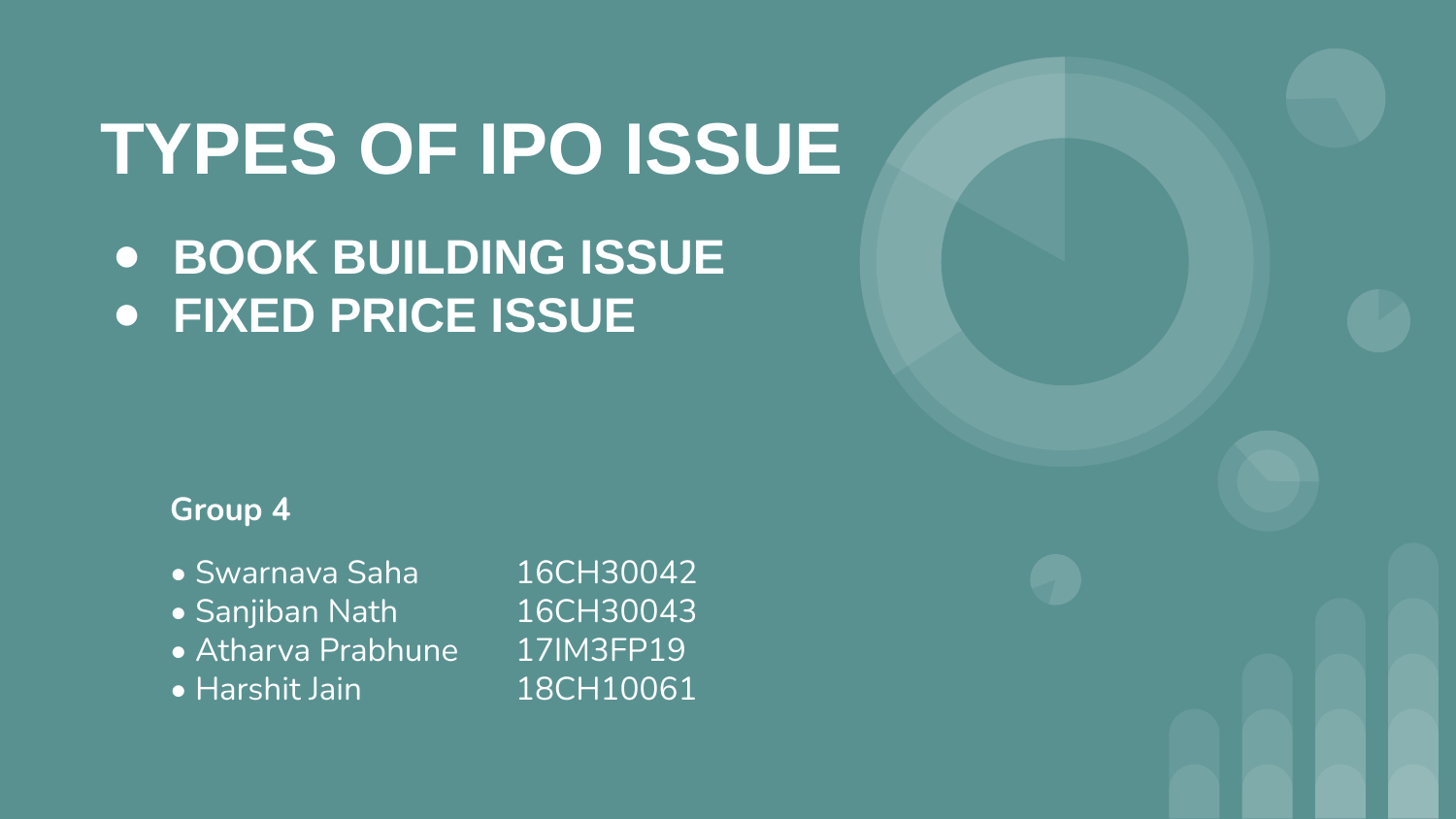

# TYPES OF IPO ISSUE

BOOK BUILDING ISSUE
FIXED PRICE ISSUE
Group 4

• Swarnava Saha
• Sanjiban Nath
• Atharva Prabhune
• Harshit Jain

16CH30042
16CH30043
17IM3FP19
18CH10061